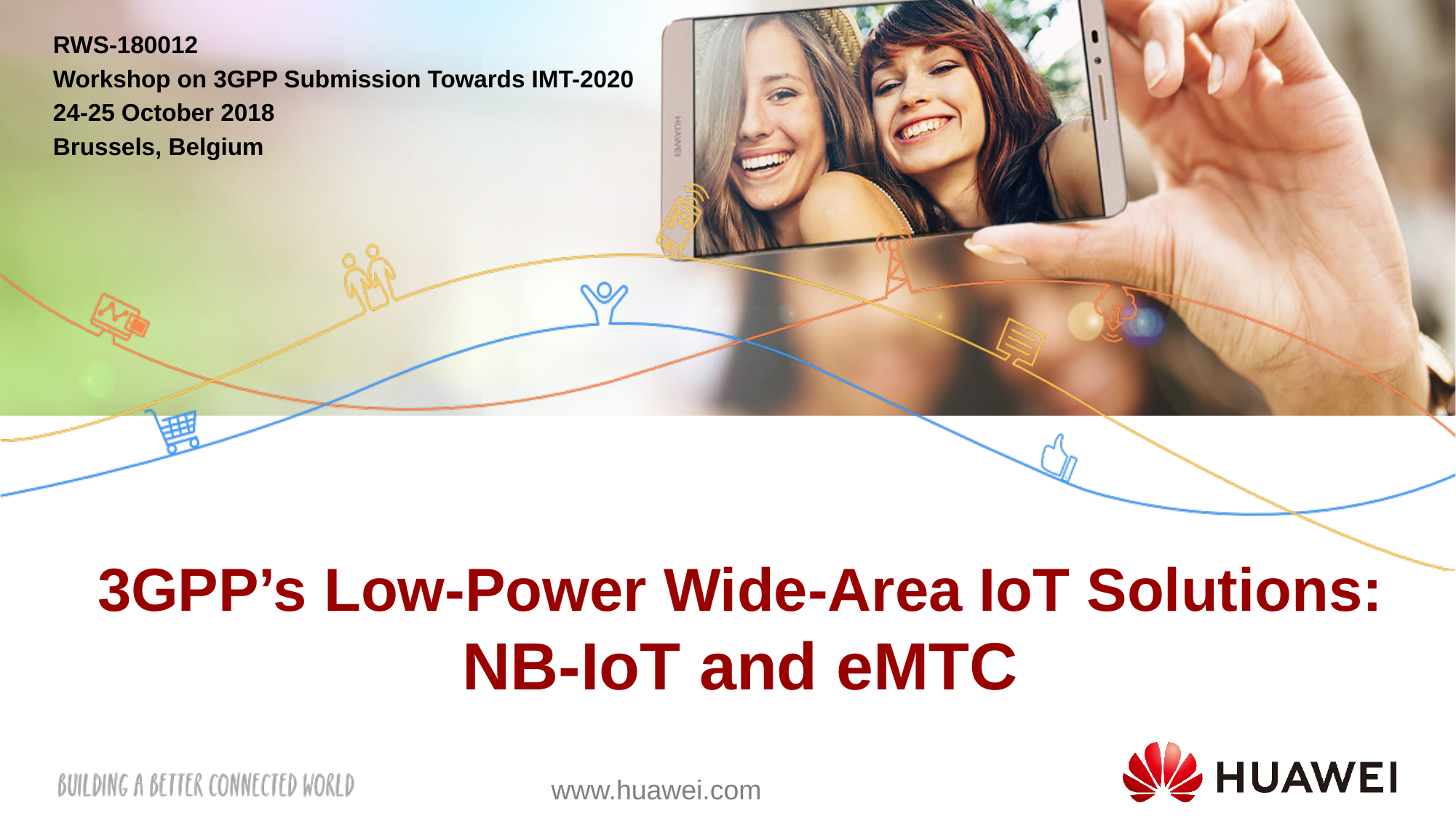

RWS-180012
Workshop on 3GPP Submission Towards IMT-2020
24-25 October 2018
Brussels, Belgium
# 3GPP’s Low-Power Wide-Area IoT Solutions: NB-IoT and eMTC